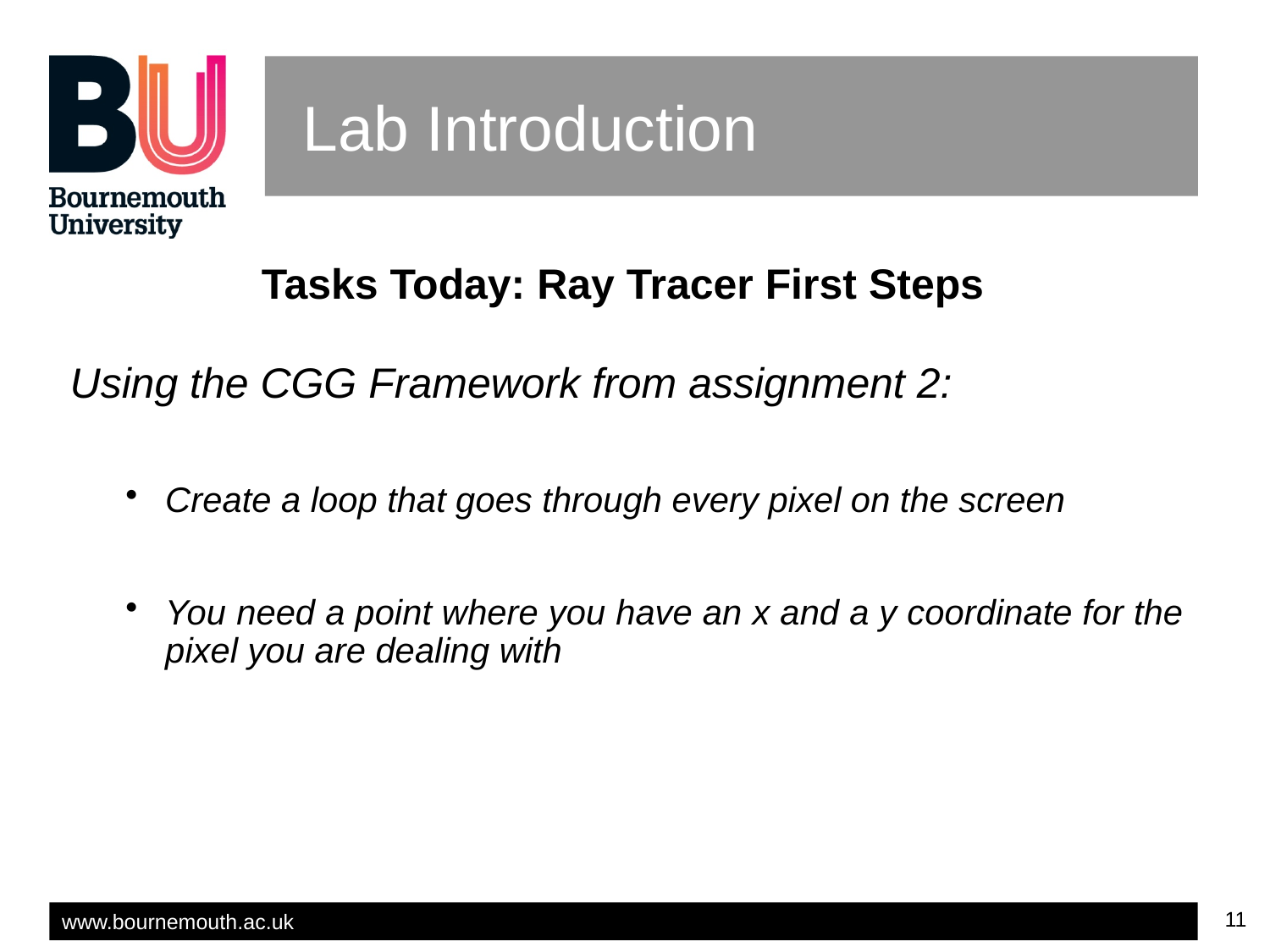

# Lab Introduction
Tasks Today: Ray Tracer First Steps

Using the CGG Framework from assignment 2:

Create a loop that goes through every pixel on the screen

You need a point where you have an x and a y coordinate for the pixel you are dealing with